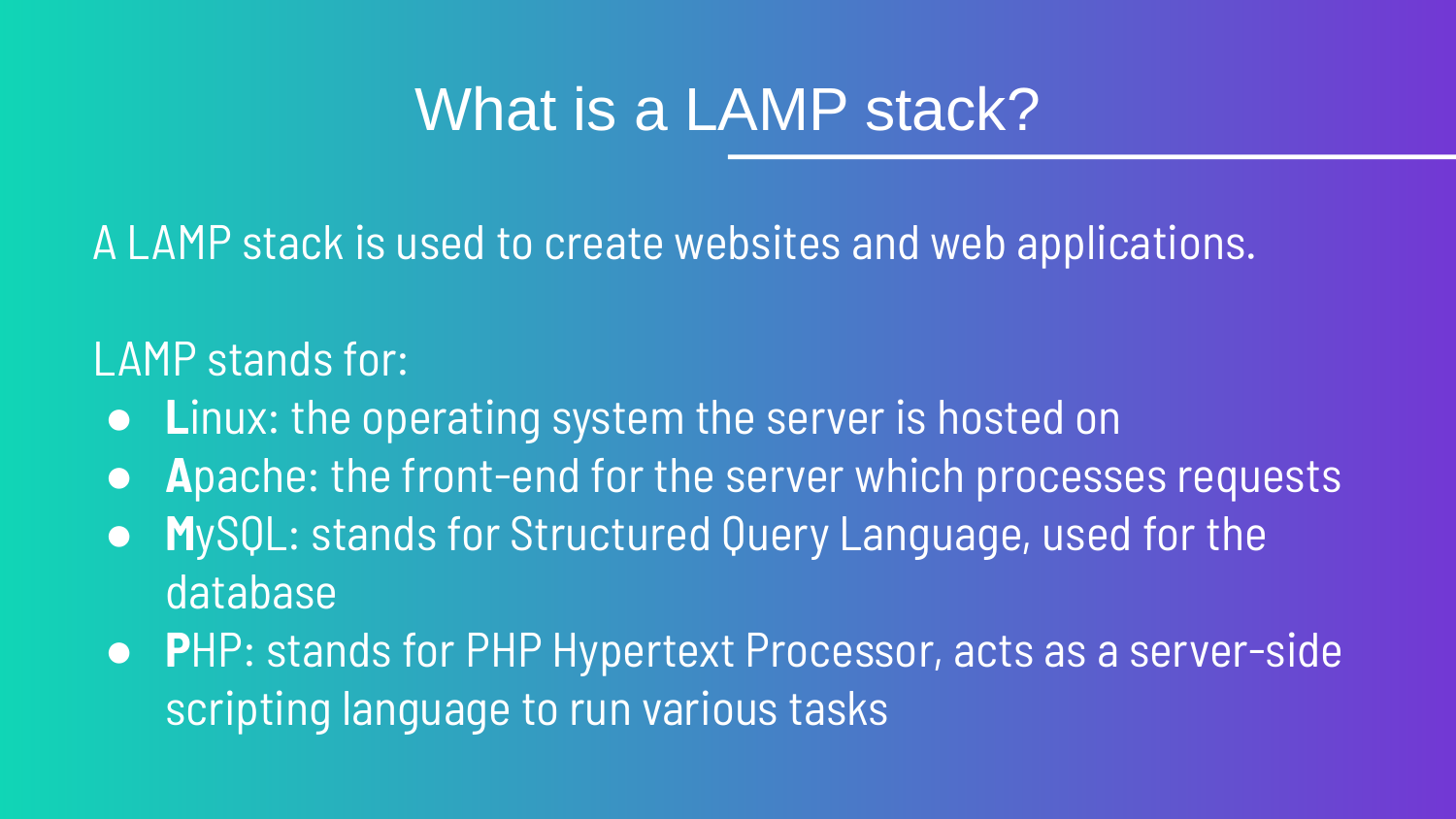

# What is a LAMP stack?
A LAMP stack is used to create websites and web applications.

LAMP stands for:
Linux: the operating system the server is hosted on
Apache: the front-end for the server which processes requests
MySQL: stands for Structured Query Language, used for the database
PHP: stands for PHP Hypertext Processor, acts as a server-side scripting language to run various tasks